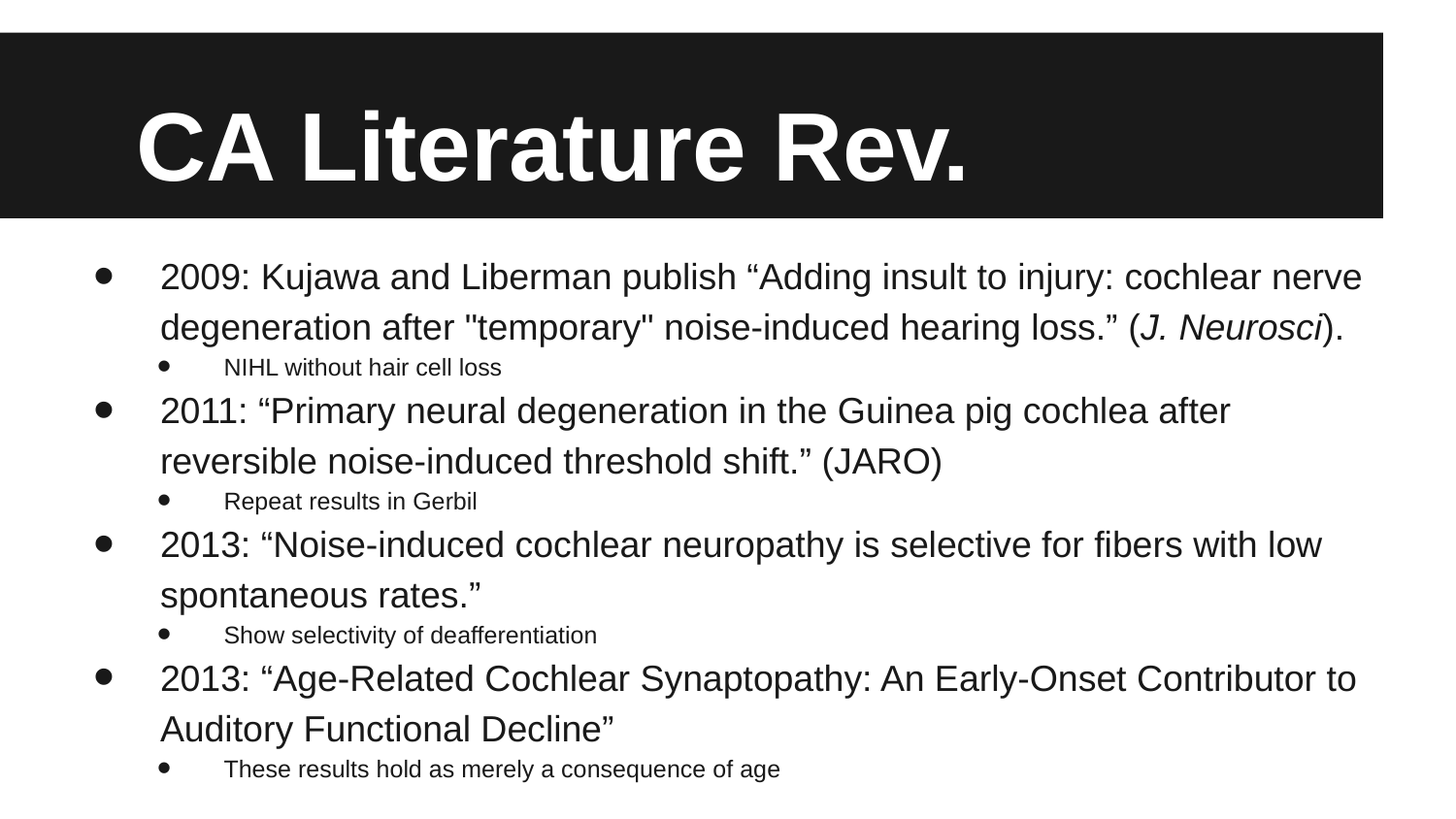

# CA Literature Rev.
2009: Kujawa and Liberman publish “Adding insult to injury: cochlear nerve degeneration after "temporary" noise-induced hearing loss.” (J. Neurosci).
NIHL without hair cell loss
2011: “Primary neural degeneration in the Guinea pig cochlea after reversible noise-induced threshold shift.” (JARO)
Repeat results in Gerbil
2013: “Noise-induced cochlear neuropathy is selective for fibers with low spontaneous rates.”
Show selectivity of deafferentiation
2013: “Age-Related Cochlear Synaptopathy: An Early-Onset Contributor to Auditory Functional Decline”
These results hold as merely a consequence of age